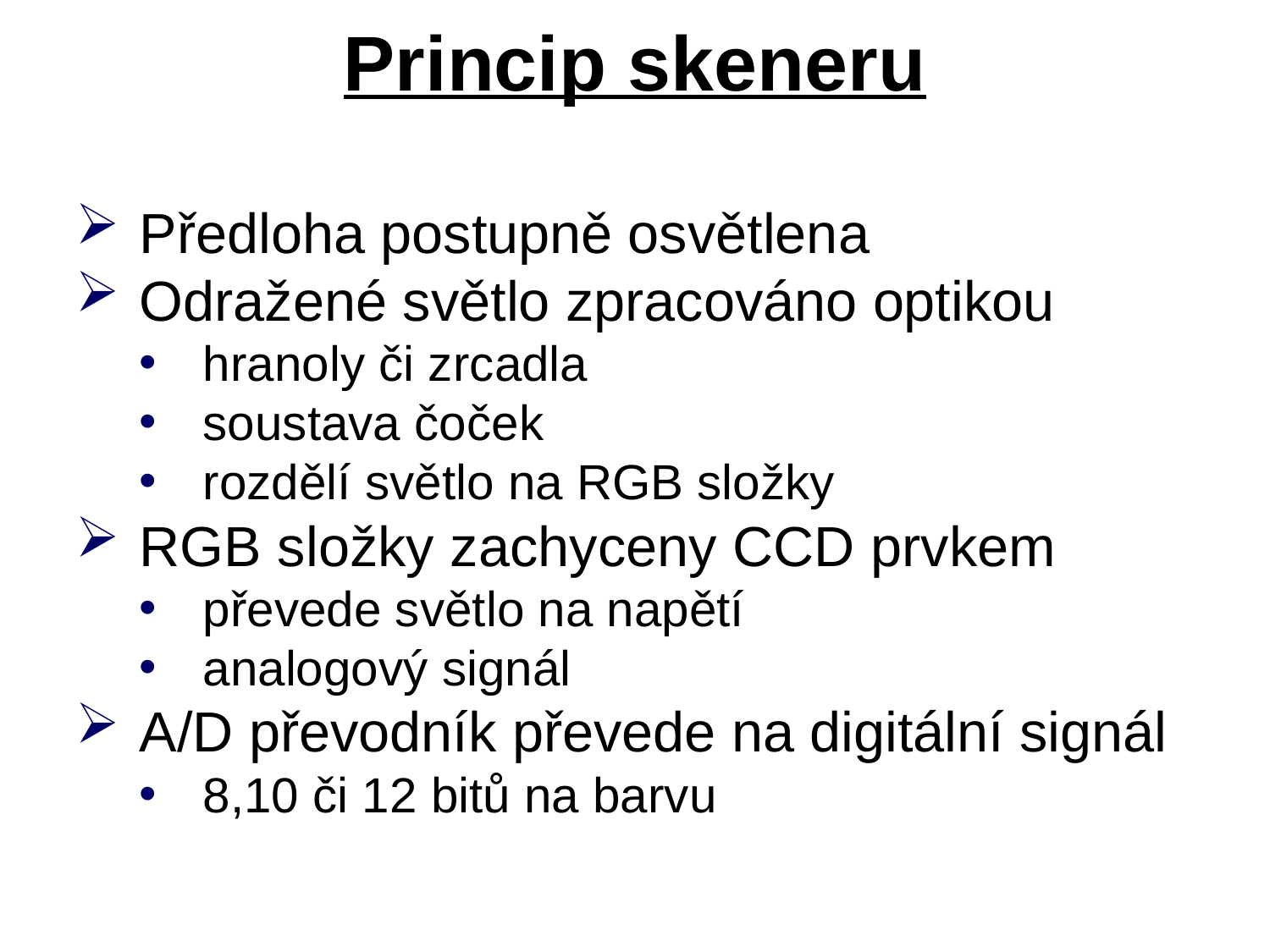

# Princip skeneru
Předloha postupně osvětlena
Odražené světlo zpracováno optikou
hranoly či zrcadla
soustava čoček
rozdělí světlo na RGB složky
RGB složky zachyceny CCD prvkem
převede světlo na napětí
analogový signál
A/D převodník převede na digitální signál
8,10 či 12 bitů na barvu